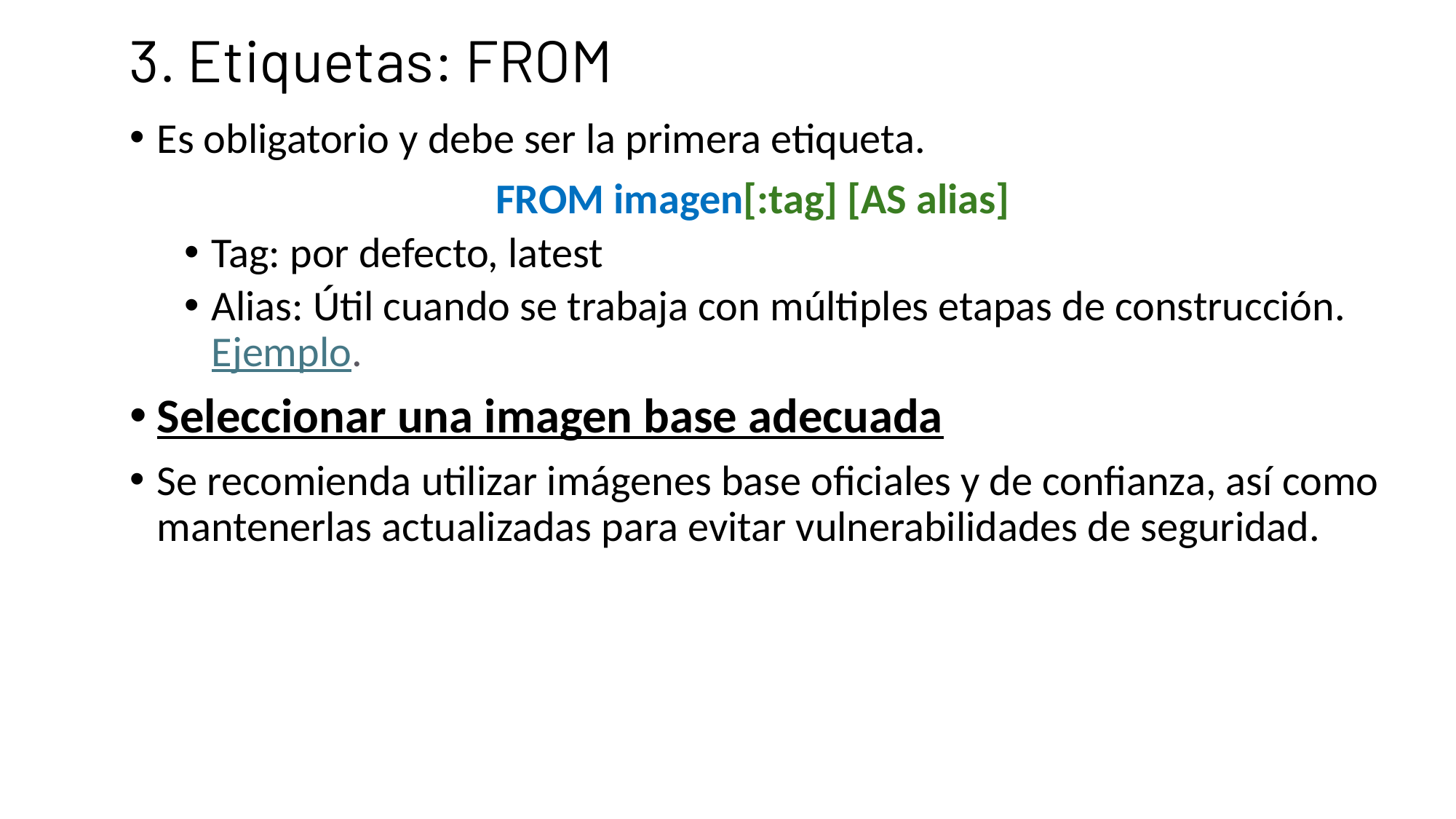

3. Etiquetas: FROM
Es obligatorio y debe ser la primera etiqueta.
FROM imagen[:tag] [AS alias]
Tag: por defecto, latest
Alias: Útil cuando se trabaja con múltiples etapas de construcción. Ejemplo.
Seleccionar una imagen base adecuada
Se recomienda utilizar imágenes base oficiales y de confianza, así como mantenerlas actualizadas para evitar vulnerabilidades de seguridad.